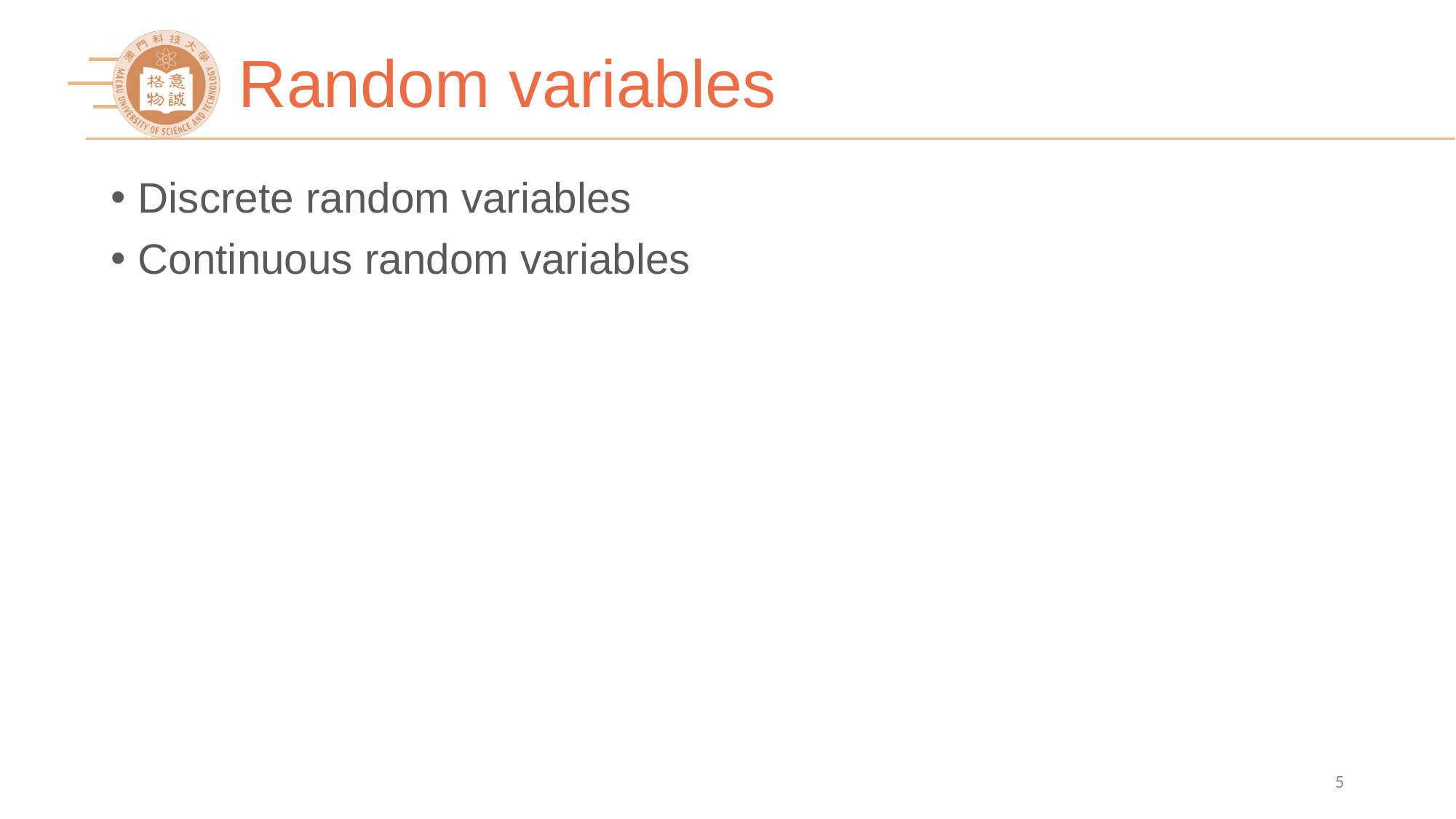

# Random variables
Discrete random variables
Continuous random variables

5